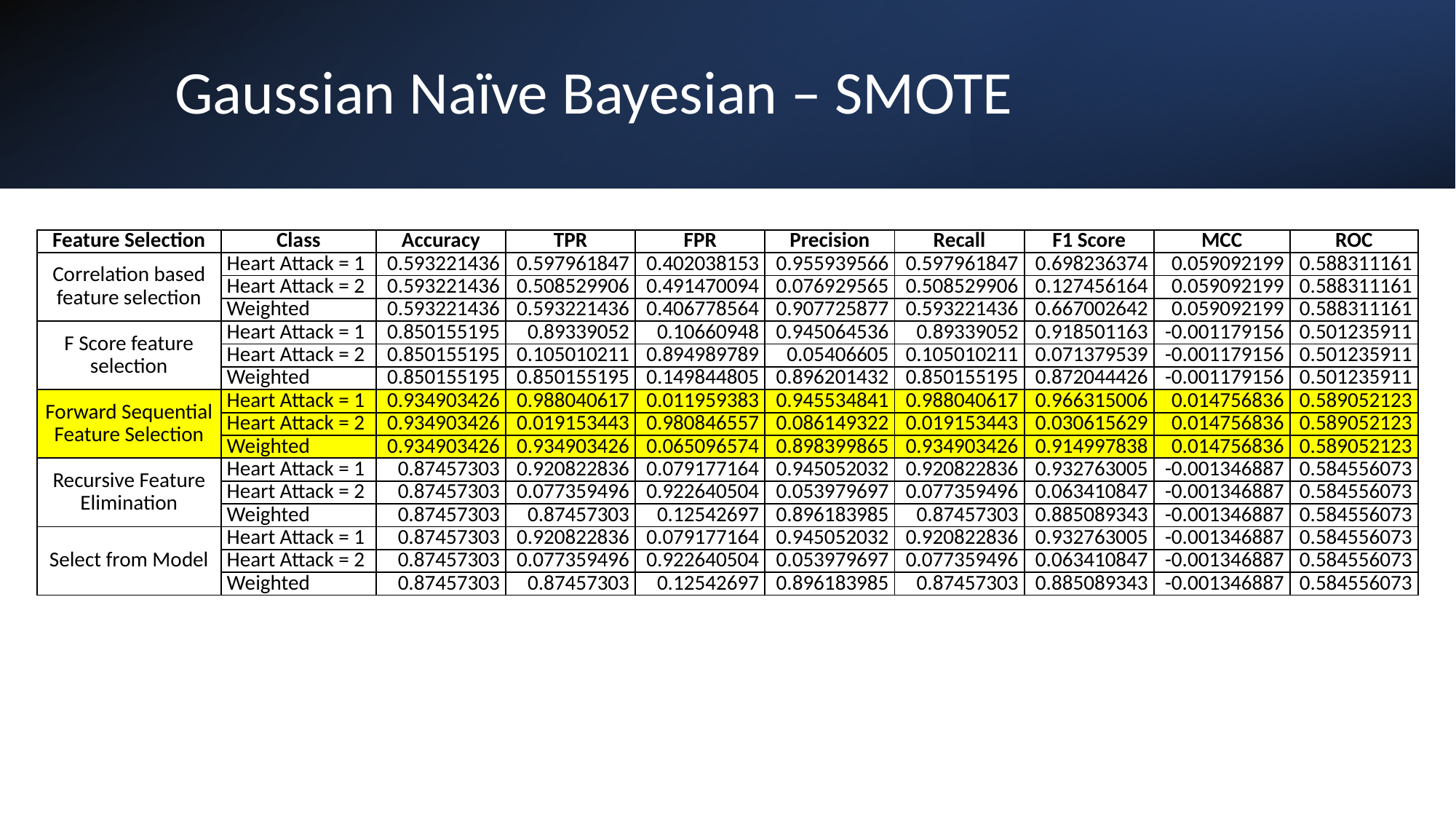

# Gaussian Naïve Bayesian – SMOTE
| Feature Selection | Class | Accuracy | TPR | FPR | Precision | Recall | F1 Score | MCC | ROC |
| --- | --- | --- | --- | --- | --- | --- | --- | --- | --- |
| Correlation based feature selection | Heart Attack = 1 | 0.593221436 | 0.597961847 | 0.402038153 | 0.955939566 | 0.597961847 | 0.698236374 | 0.059092199 | 0.588311161 |
|  | Heart Attack = 2 | 0.593221436 | 0.508529906 | 0.491470094 | 0.076929565 | 0.508529906 | 0.127456164 | 0.059092199 | 0.588311161 |
|  | Weighted | 0.593221436 | 0.593221436 | 0.406778564 | 0.907725877 | 0.593221436 | 0.667002642 | 0.059092199 | 0.588311161 |
| F Score feature selection | Heart Attack = 1 | 0.850155195 | 0.89339052 | 0.10660948 | 0.945064536 | 0.89339052 | 0.918501163 | -0.001179156 | 0.501235911 |
|  | Heart Attack = 2 | 0.850155195 | 0.105010211 | 0.894989789 | 0.05406605 | 0.105010211 | 0.071379539 | -0.001179156 | 0.501235911 |
|  | Weighted | 0.850155195 | 0.850155195 | 0.149844805 | 0.896201432 | 0.850155195 | 0.872044426 | -0.001179156 | 0.501235911 |
| Forward Sequential Feature Selection | Heart Attack = 1 | 0.934903426 | 0.988040617 | 0.011959383 | 0.945534841 | 0.988040617 | 0.966315006 | 0.014756836 | 0.589052123 |
|  | Heart Attack = 2 | 0.934903426 | 0.019153443 | 0.980846557 | 0.086149322 | 0.019153443 | 0.030615629 | 0.014756836 | 0.589052123 |
|  | Weighted | 0.934903426 | 0.934903426 | 0.065096574 | 0.898399865 | 0.934903426 | 0.914997838 | 0.014756836 | 0.589052123 |
| Recursive Feature Elimination | Heart Attack = 1 | 0.87457303 | 0.920822836 | 0.079177164 | 0.945052032 | 0.920822836 | 0.932763005 | -0.001346887 | 0.584556073 |
|  | Heart Attack = 2 | 0.87457303 | 0.077359496 | 0.922640504 | 0.053979697 | 0.077359496 | 0.063410847 | -0.001346887 | 0.584556073 |
|  | Weighted | 0.87457303 | 0.87457303 | 0.12542697 | 0.896183985 | 0.87457303 | 0.885089343 | -0.001346887 | 0.584556073 |
| Select from Model | Heart Attack = 1 | 0.87457303 | 0.920822836 | 0.079177164 | 0.945052032 | 0.920822836 | 0.932763005 | -0.001346887 | 0.584556073 |
|  | Heart Attack = 2 | 0.87457303 | 0.077359496 | 0.922640504 | 0.053979697 | 0.077359496 | 0.063410847 | -0.001346887 | 0.584556073 |
|  | Weighted | 0.87457303 | 0.87457303 | 0.12542697 | 0.896183985 | 0.87457303 | 0.885089343 | -0.001346887 | 0.584556073 |